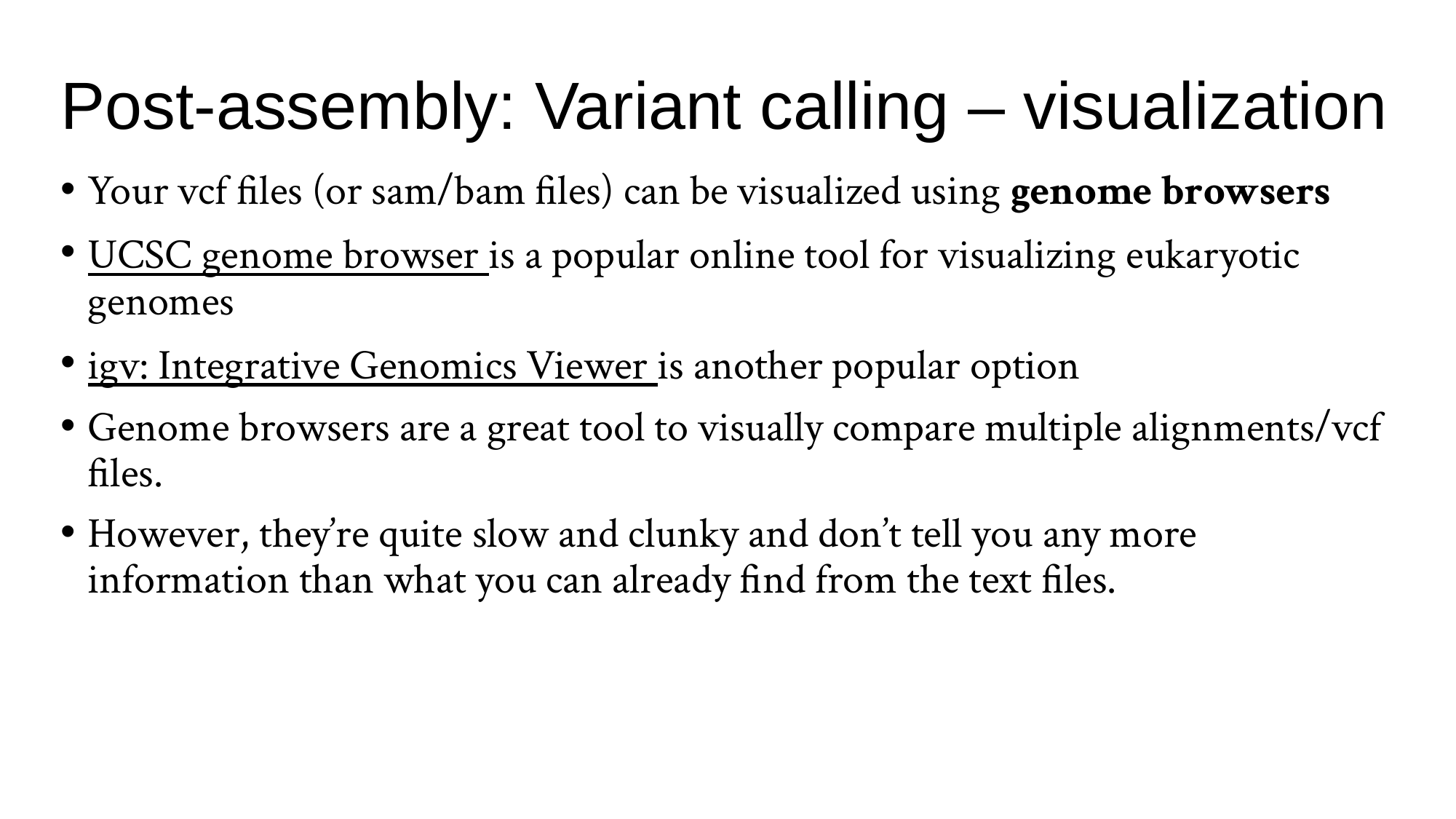

Post-assembly: Variant calling – visualization
Your vcf files (or sam/bam files) can be visualized using genome browsers
UCSC genome browser is a popular online tool for visualizing eukaryotic genomes
igv: Integrative Genomics Viewer is another popular option
Genome browsers are a great tool to visually compare multiple alignments/vcf files.
However, they’re quite slow and clunky and don’t tell you any more information than what you can already find from the text files.